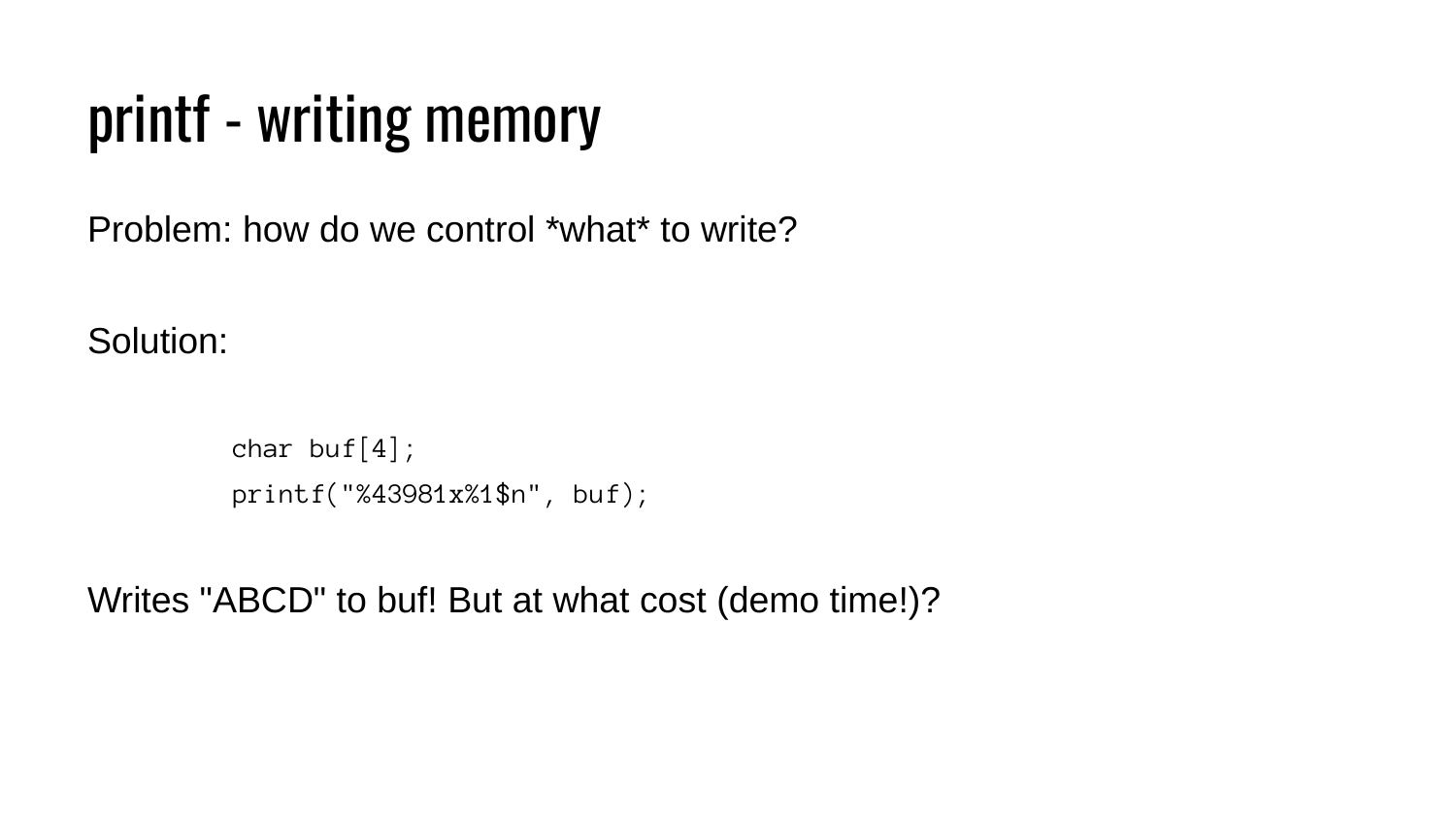

# printf - writing memory
Problem: how do we control *what* to write?

Solution:

	char buf[4];
	printf("%43981x%1$n", buf);

Writes "ABCD" to buf! But at what cost (demo time!)?